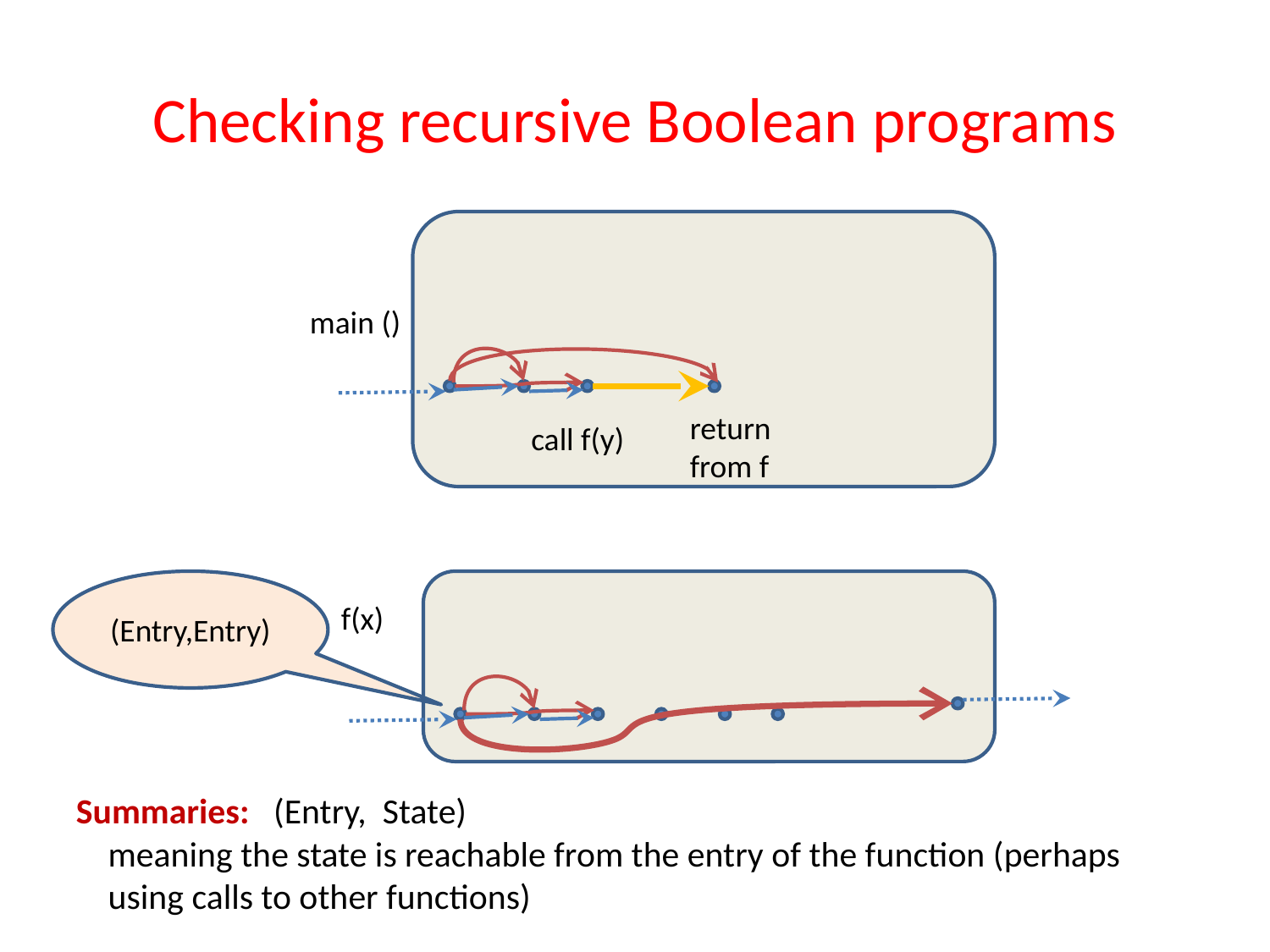

# Checking recursive Boolean programs

main ()

return
from f
call f(y)
(Entry,Entry)

f(x)

Summaries:   (Entry,  State)
    meaning the state is reachable from the entry of the function (perhaps
    using calls to other functions)